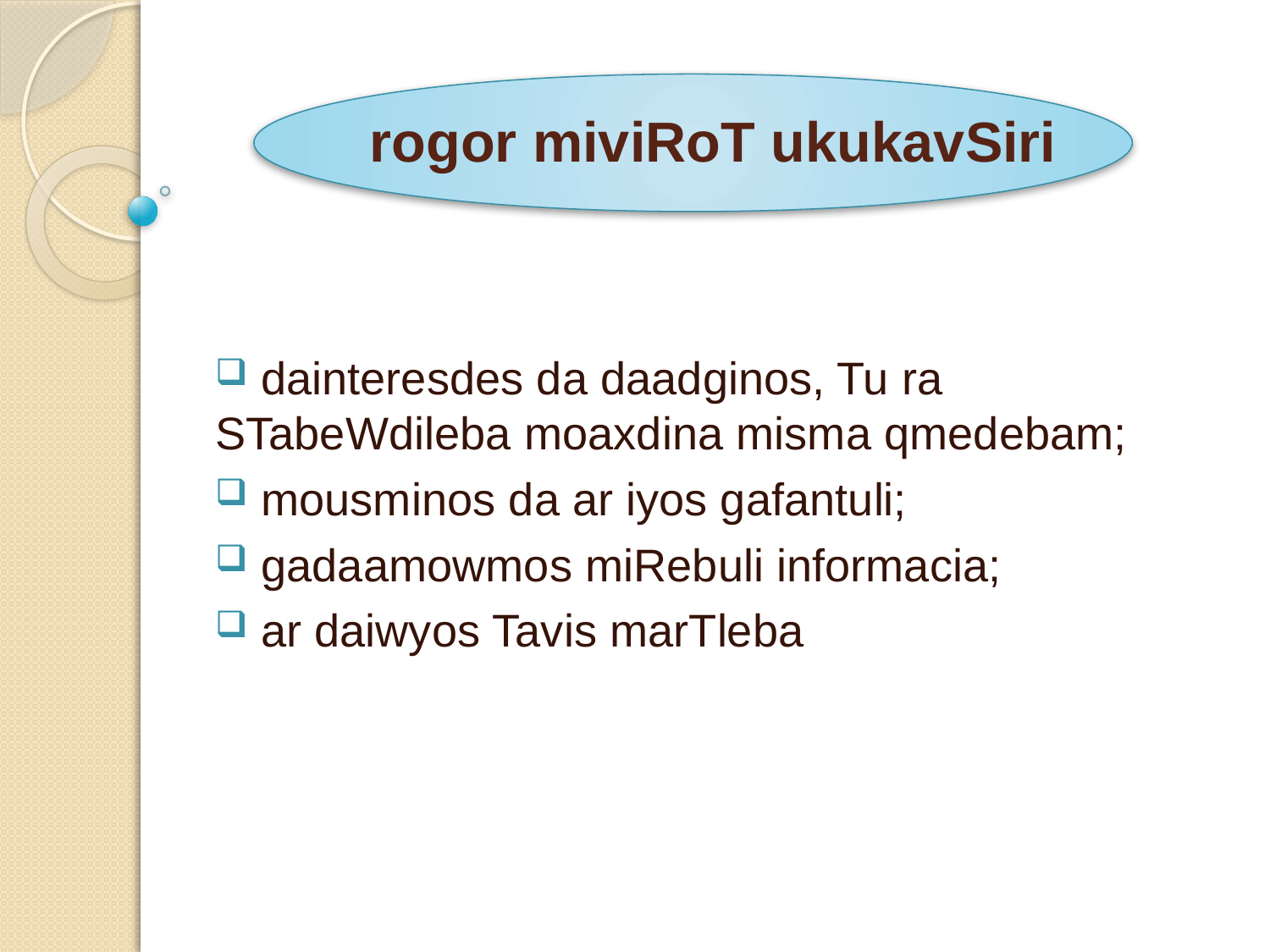

# rogor miviRoT ukukavSiri

 dainteresdes da daadginos, Tu ra STabeWdileba moaxdina misma qmedebam;
 mousminos da ar iyos gafantuli;
 gadaamowmos miRebuli informacia;
 ar daiwyos Tavis marTleba